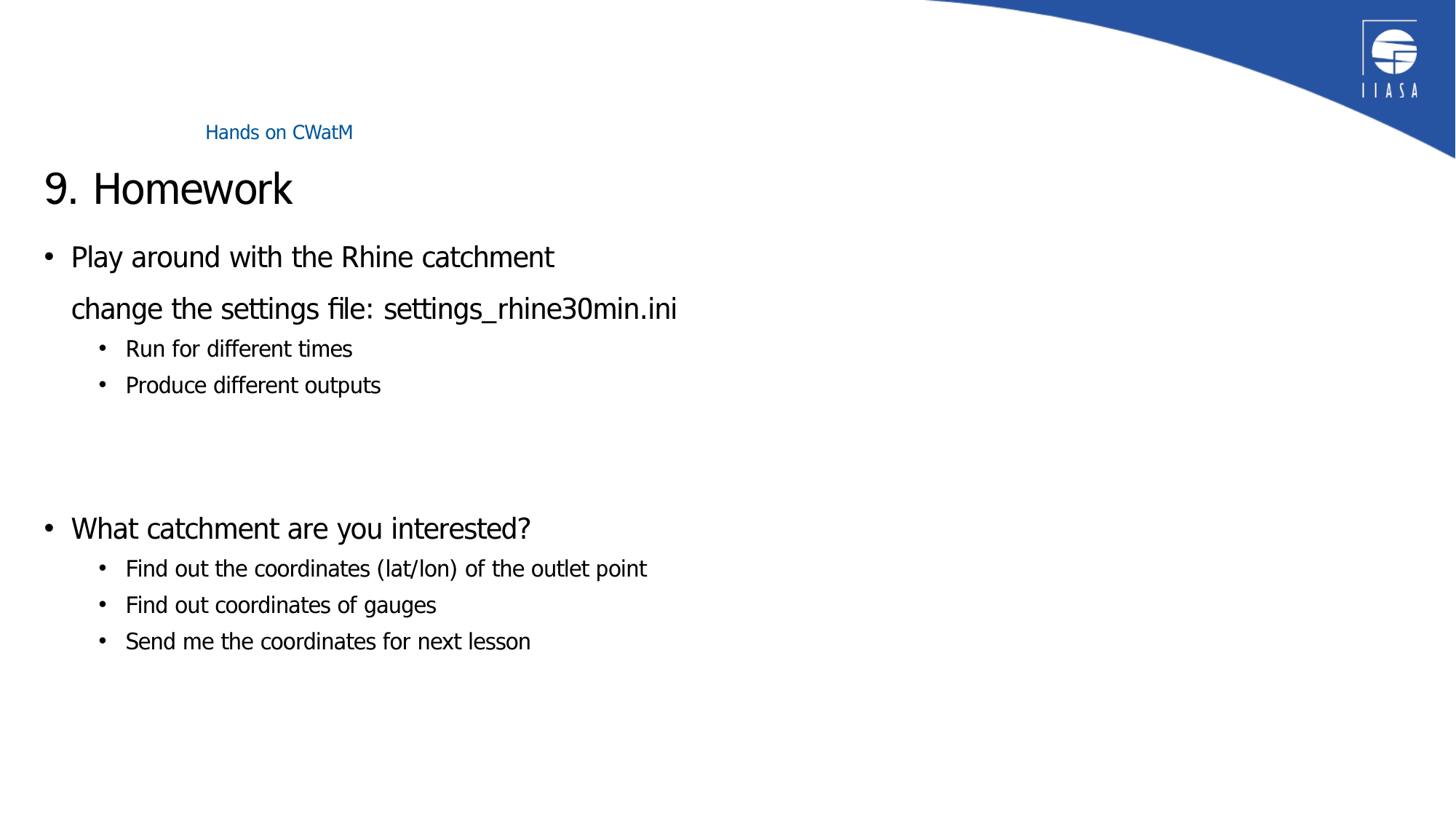

# Hands on CWatM
9. Homework
Play around with the Rhine catchment
change the settings file: settings_rhine30min.ini
Run for different times
Produce different outputs

What catchment are you interested?
Find out the coordinates (lat/lon) of the outlet point
Find out coordinates of gauges
Send me the coordinates for next lesson